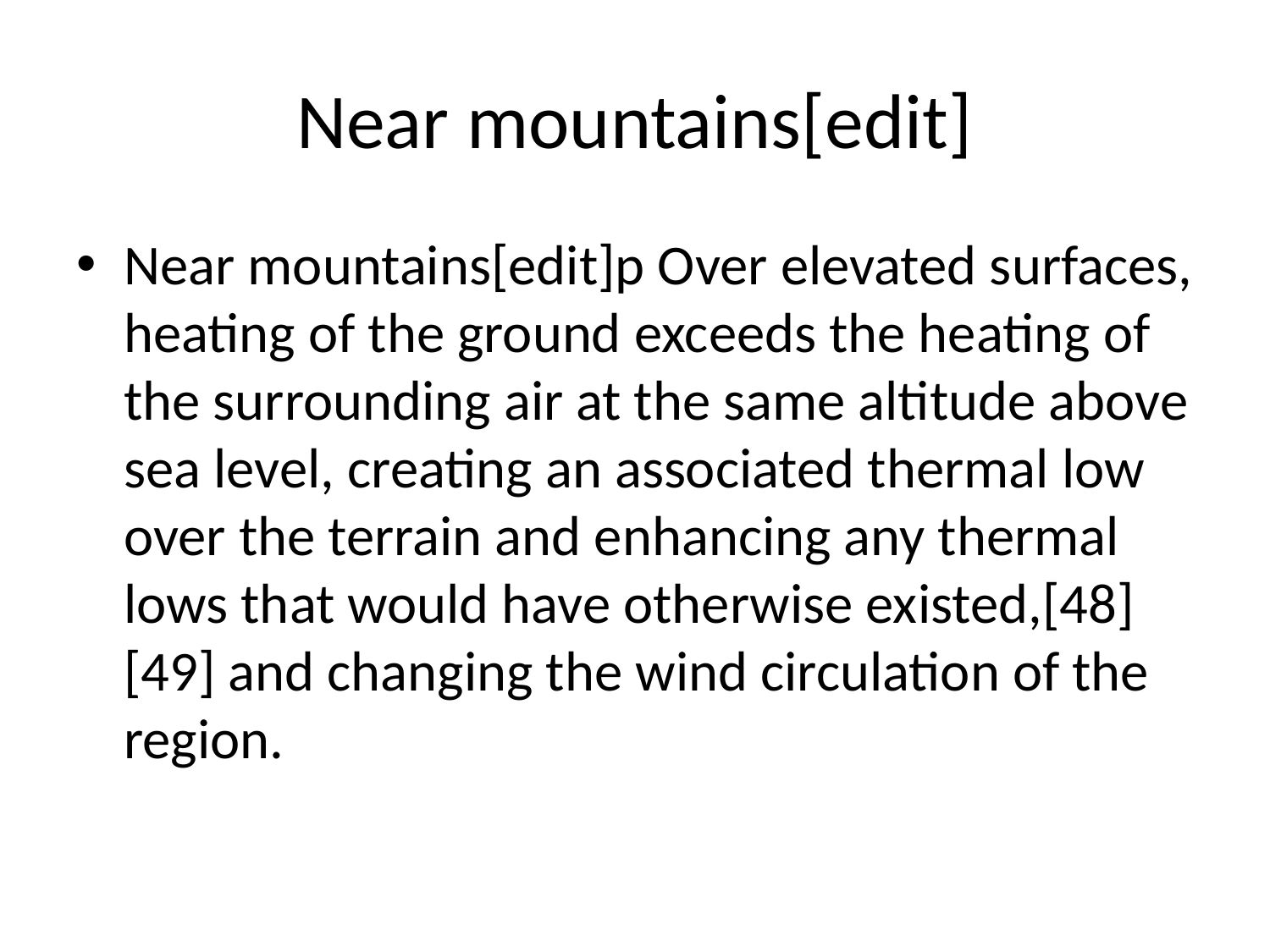

# Near mountains[edit]
Near mountains[edit]p Over elevated surfaces, heating of the ground exceeds the heating of the surrounding air at the same altitude above sea level, creating an associated thermal low over the terrain and enhancing any thermal lows that would have otherwise existed,[48][49] and changing the wind circulation of the region.